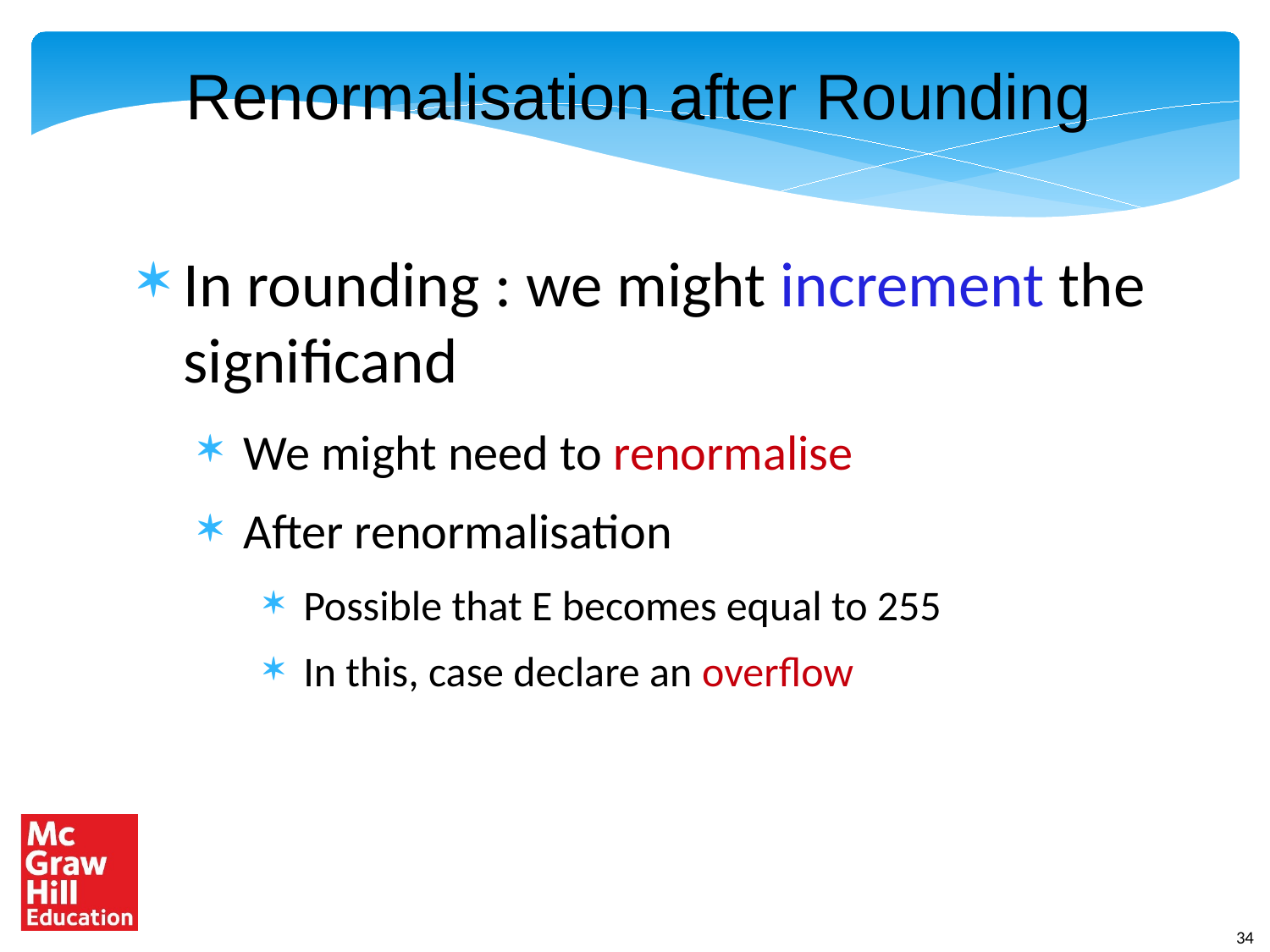

Renormalisation after Rounding
In rounding : we might increment the significand
We might need to renormalise
After renormalisation
Possible that E becomes equal to 255
In this, case declare an overflow